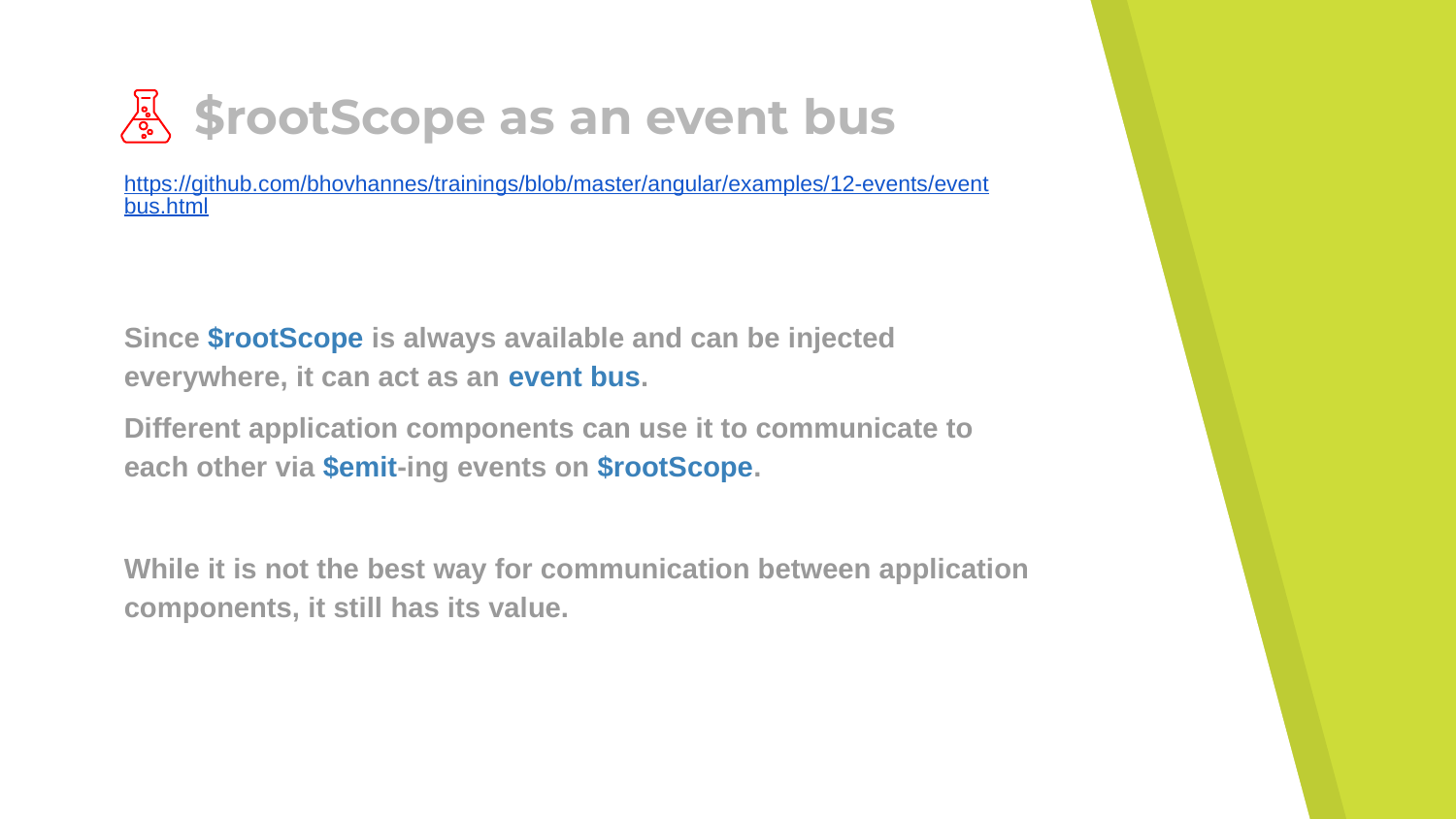

# $rootScope as an event bus
https://github.com/bhovhannes/trainings/blob/master/angular/examples/12-events/eventbus.html
Since $rootScope is always available and can be injected everywhere, it can act as an event bus.
Different application components can use it to communicate to each other via $emit-ing events on $rootScope.
While it is not the best way for communication between application components, it still has its value.